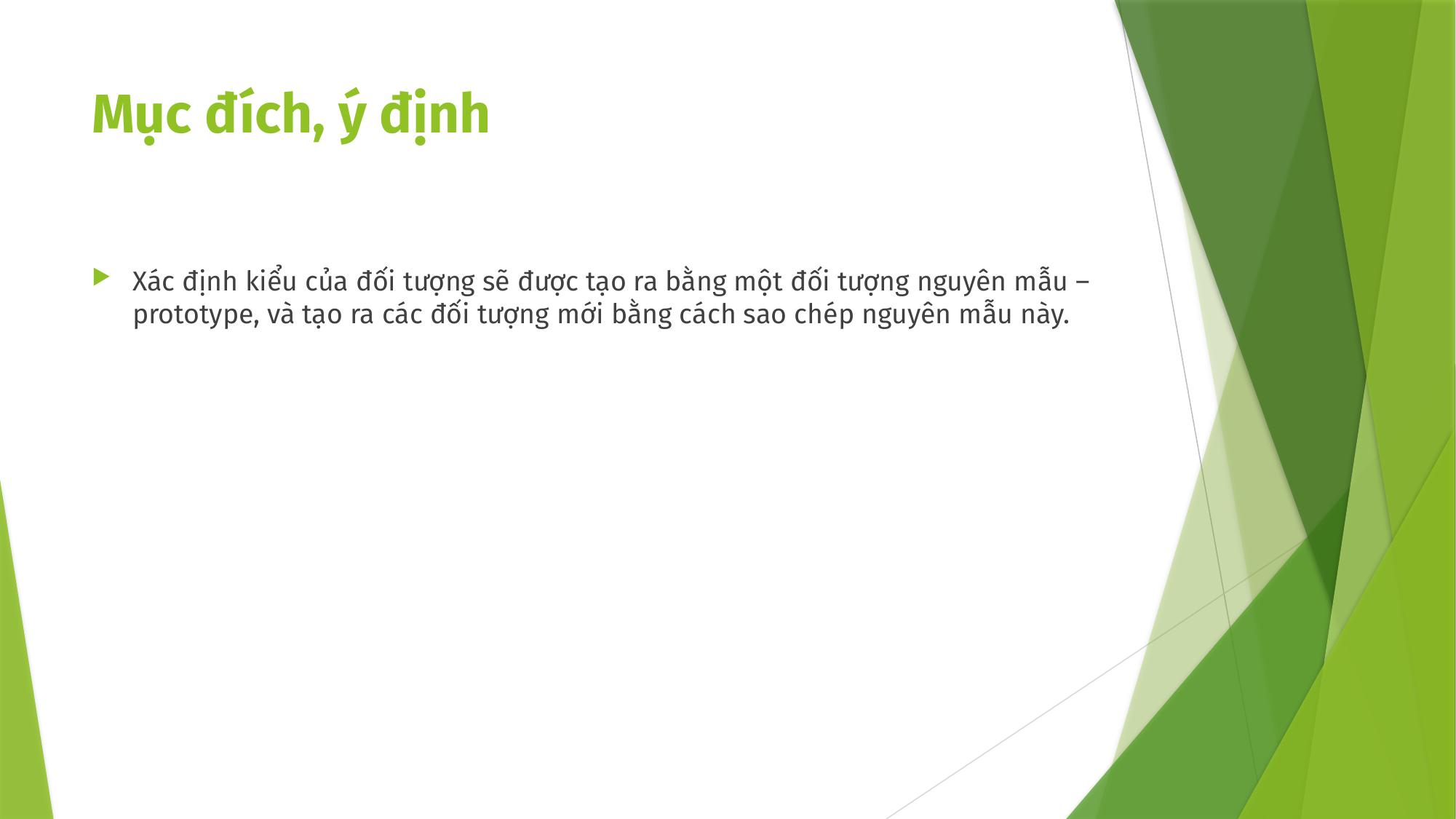

# Mục đích, ý định
Xác định kiểu của đối tượng sẽ được tạo ra bằng một đối tượng nguyên mẫu – prototype, và tạo ra các đối tượng mới bằng cách sao chép nguyên mẫu này.